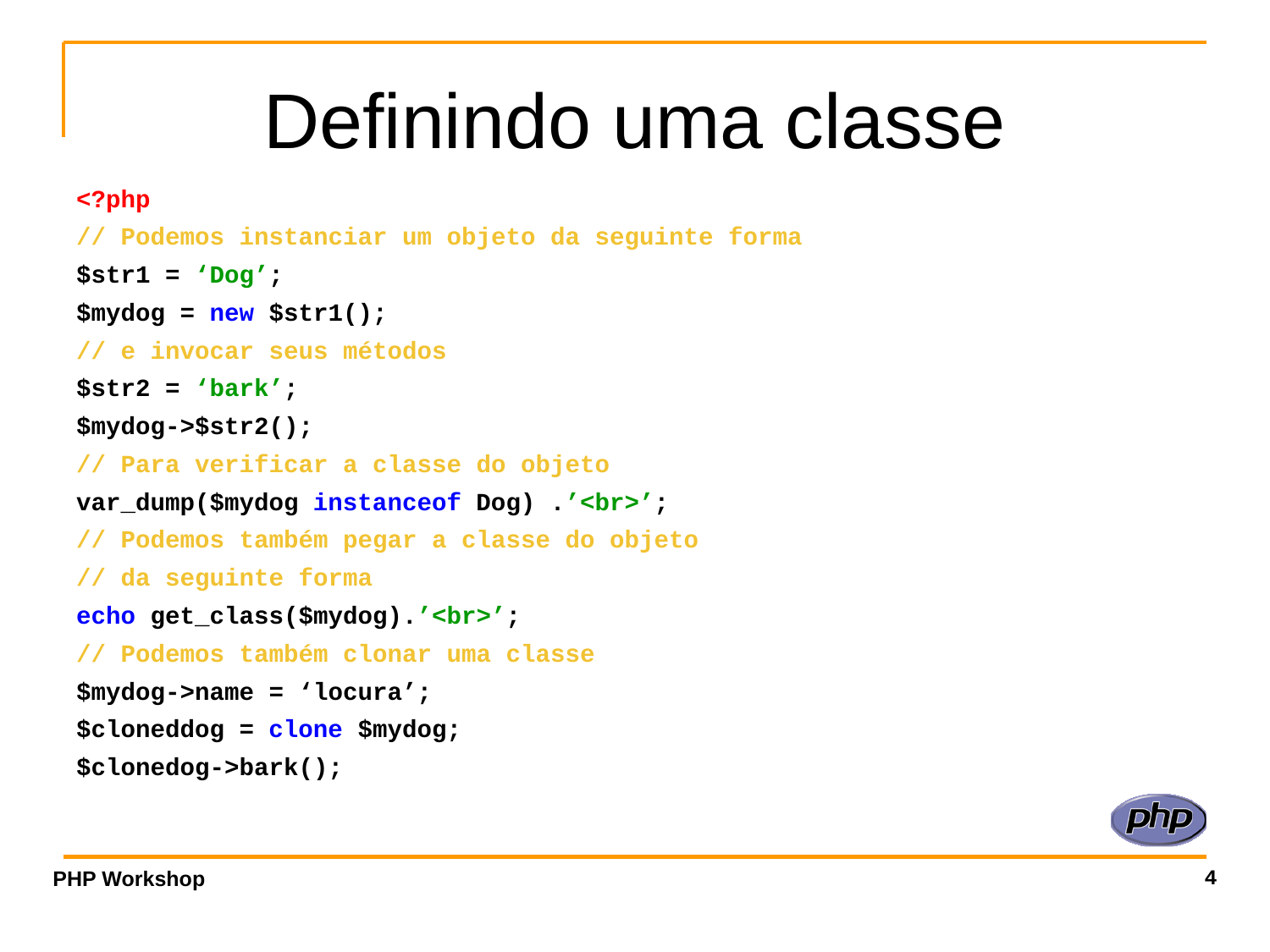

# Definindo uma classe
<?php
// Podemos instanciar um objeto da seguinte forma
$str1 = ‘Dog’;
$mydog = new $str1();
// e invocar seus métodos
$str2 = ‘bark’;
$mydog->$str2();
// Para verificar a classe do objeto
var_dump($mydog instanceof Dog) .’<br>’;
// Podemos também pegar a classe do objeto
// da seguinte forma
echo get_class($mydog).’<br>’;
// Podemos também clonar uma classe
$mydog->name = ‘locura’;
$cloneddog = clone $mydog;
$clonedog->bark();